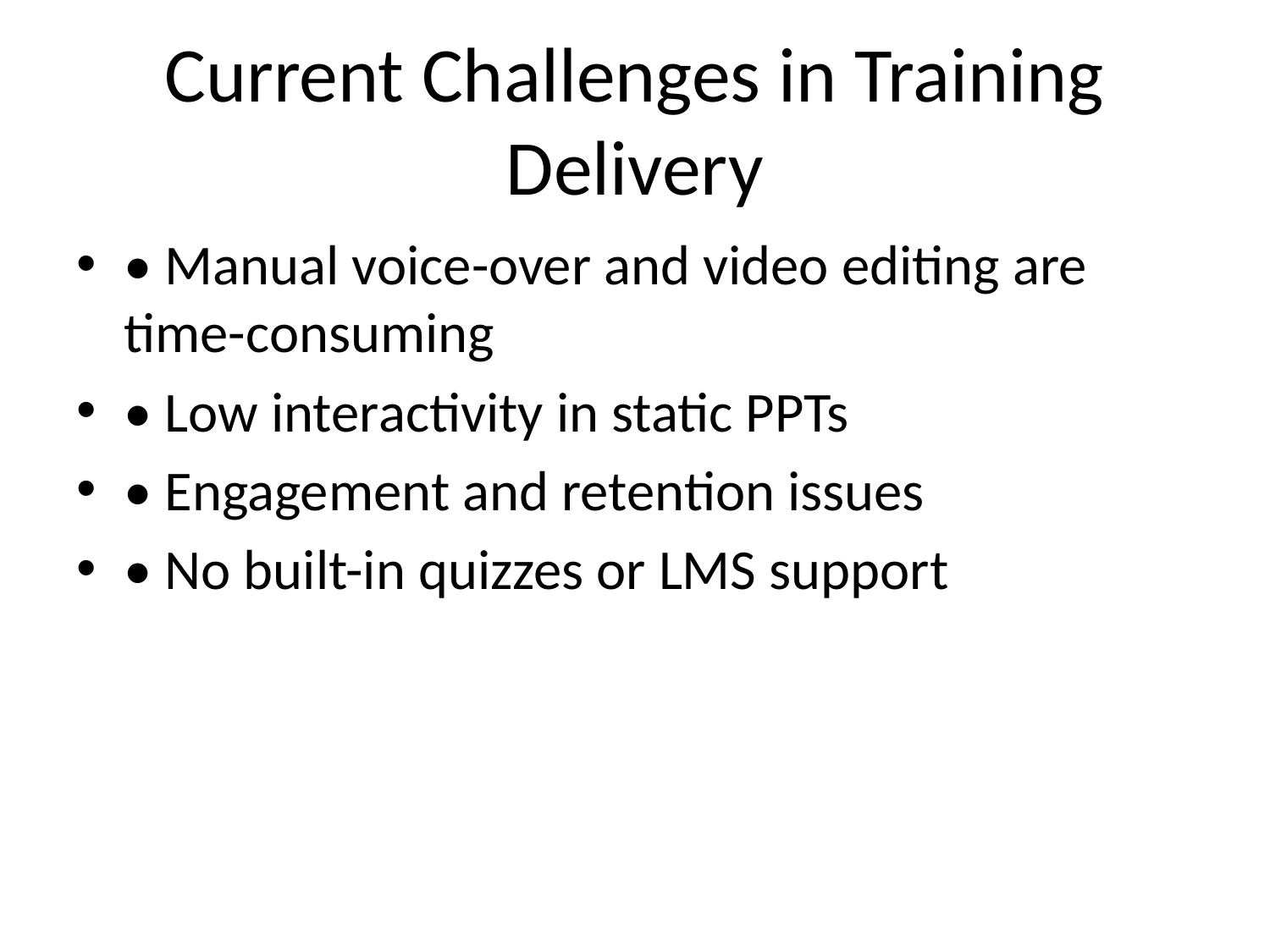

# Current Challenges in Training Delivery
• Manual voice-over and video editing are time-consuming
• Low interactivity in static PPTs
• Engagement and retention issues
• No built-in quizzes or LMS support